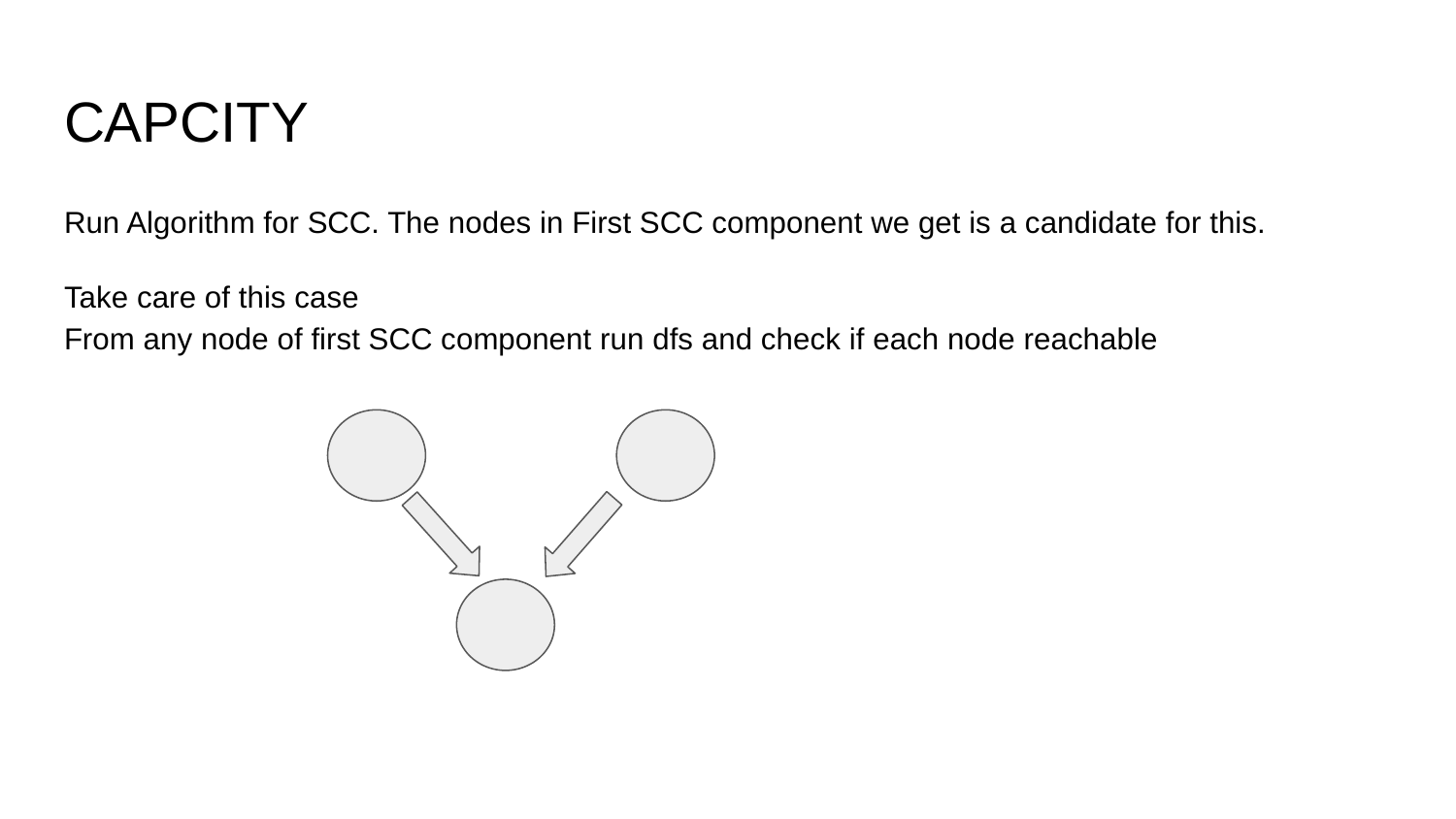

# CAPCITY
Run Algorithm for SCC. The nodes in First SCC component we get is a candidate for this.
Take care of this case
From any node of first SCC component run dfs and check if each node reachable